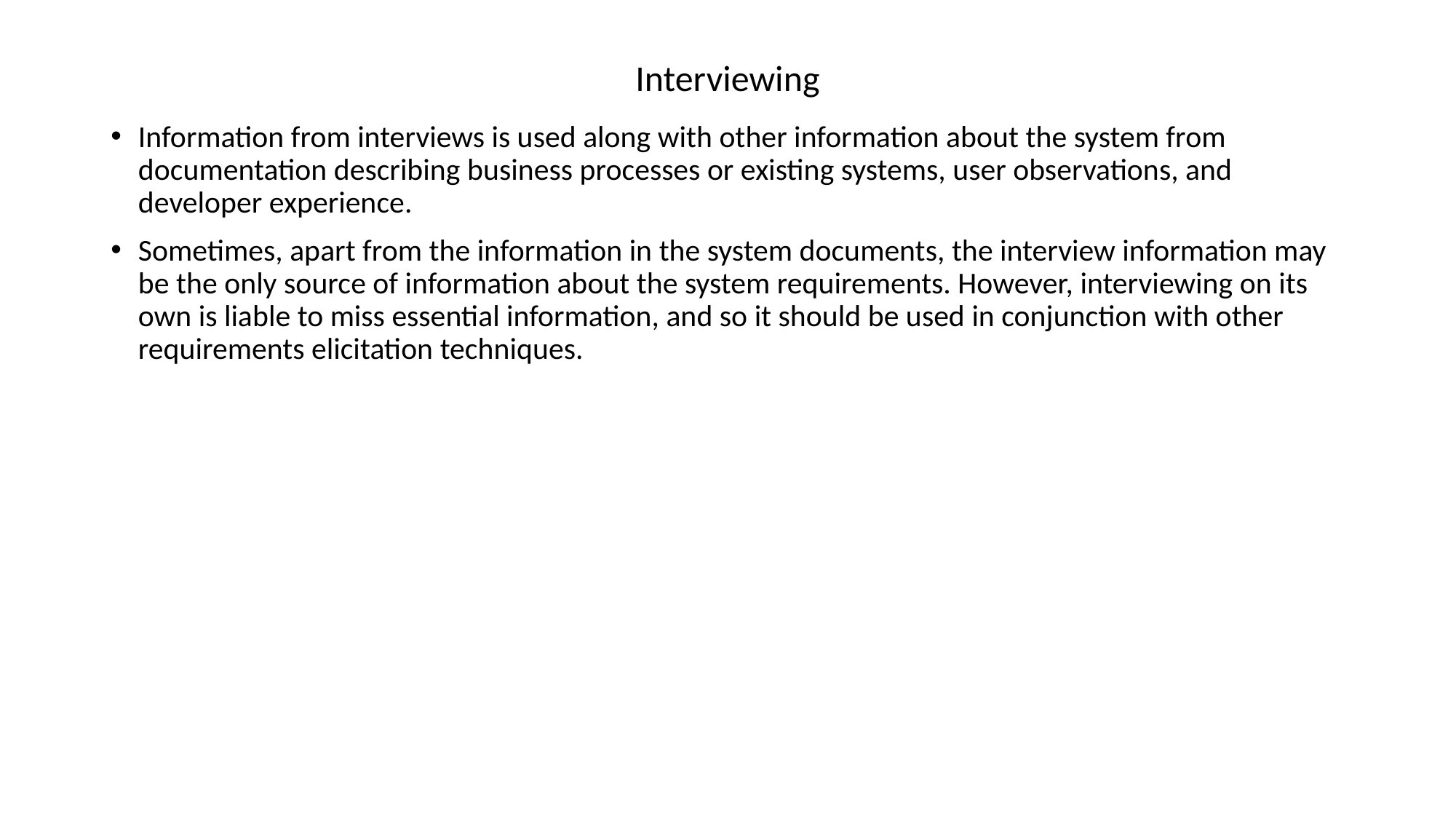

# Interviewing
Information from interviews is used along with other information about the system from documentation describing business processes or existing systems, user observations, and developer experience.
Sometimes, apart from the information in the system documents, the interview information may be the only source of information about the system requirements. However, interviewing on its own is liable to miss essential information, and so it should be used in conjunction with other requirements elicitation techniques.